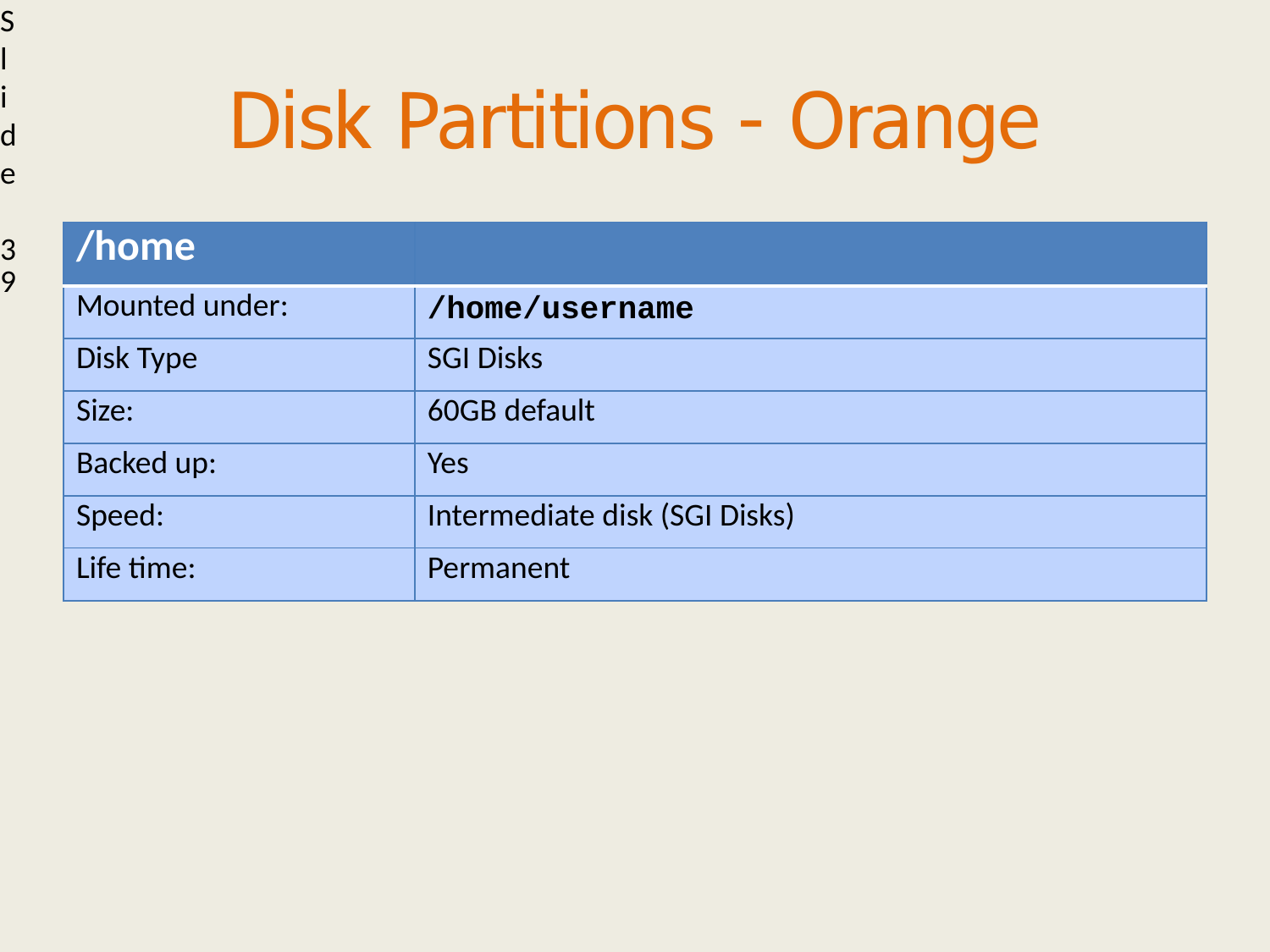

Slide 39
Disk Partitions - Orange
| /home |  |
| --- | --- |
| Mounted under: | /home/username |
| Disk Type | SGI Disks |
| Size: | 60GB default |
| Backed up: | Yes |
| Speed: | Intermediate disk (SGI Disks) |
| Life time: | Permanent |